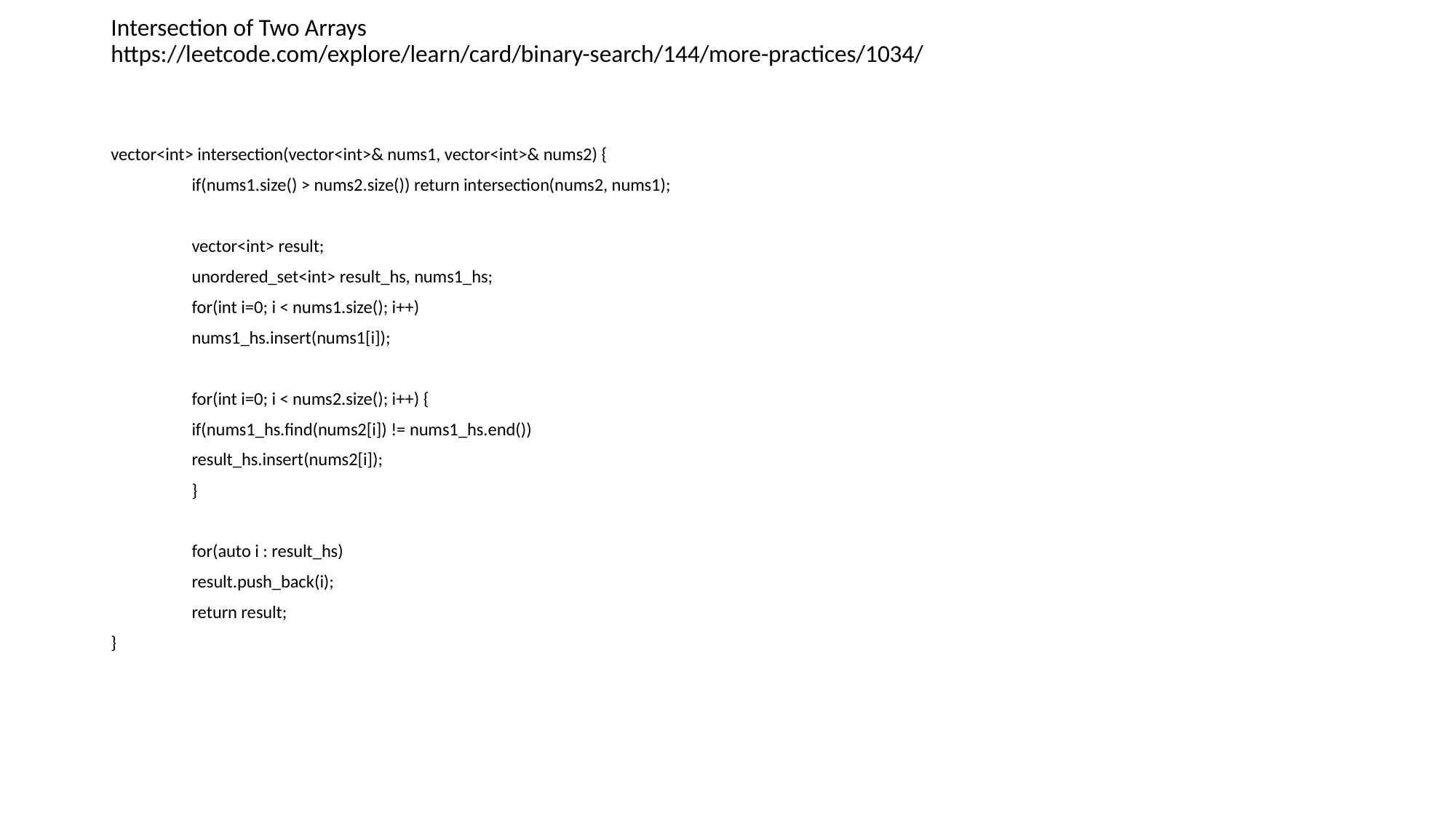

# Intersection of Two Arrays https://leetcode.com/explore/learn/card/binary-search/144/more-practices/1034/
vector<int> intersection(vector<int>& nums1, vector<int>& nums2) {
	if(nums1.size() > nums2.size()) return intersection(nums2, nums1);

	vector<int> result;
	unordered_set<int> result_hs, nums1_hs;
	for(int i=0; i < nums1.size(); i++)
		nums1_hs.insert(nums1[i]);

	for(int i=0; i < nums2.size(); i++) {
		if(nums1_hs.find(nums2[i]) != nums1_hs.end())
			result_hs.insert(nums2[i]);
	}

	for(auto i : result_hs)
		result.push_back(i);
	return result;
}